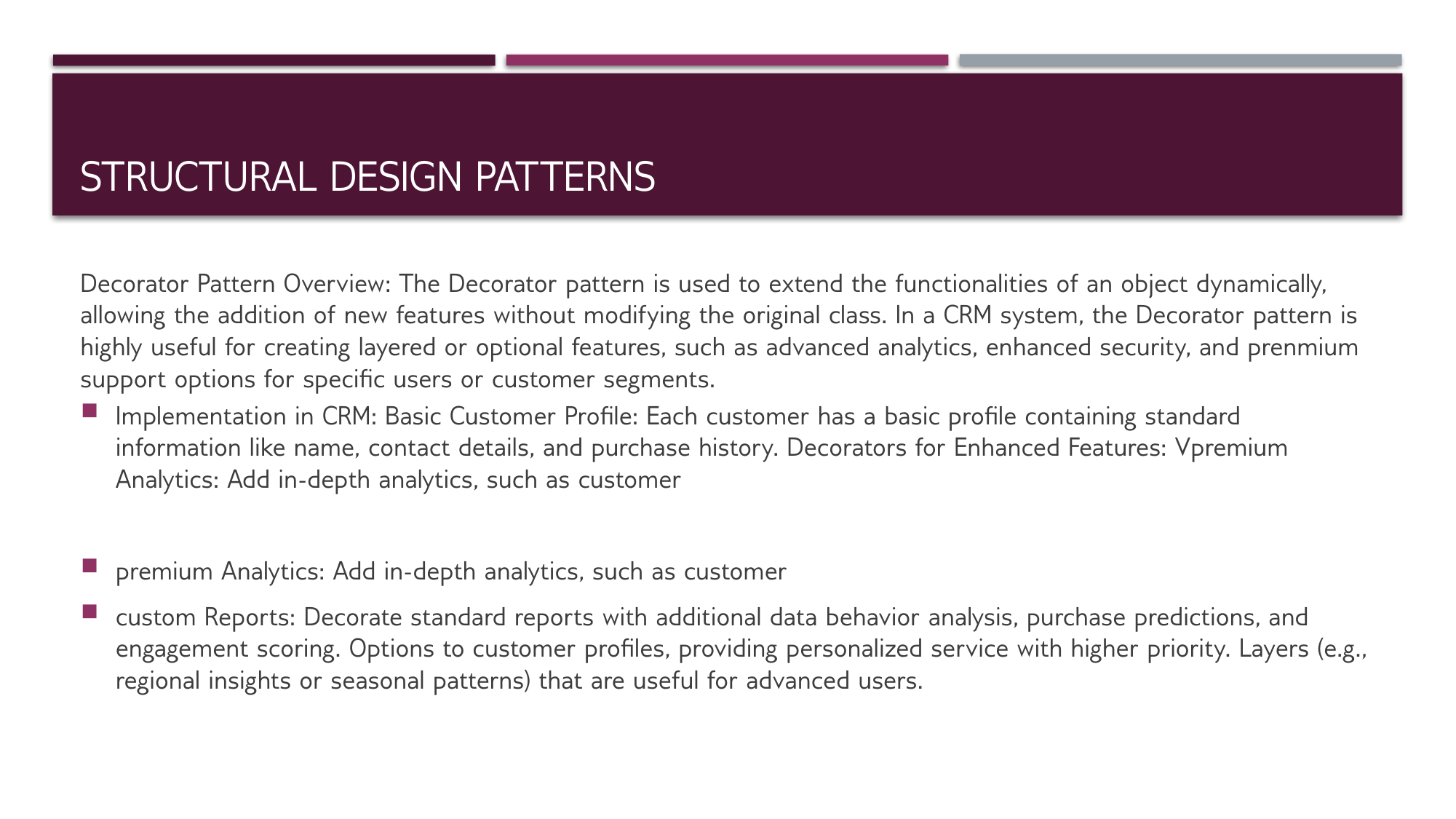

# STRUCTURAL DESIGN PATTERNS
Decorator Pattern Overview: The Decorator pattern is used to extend the functionalities of an object dynamically, allowing the addition of new features without modifying the original class. In a CRM system, the Decorator pattern is highly useful for creating layered or optional features, such as advanced analytics, enhanced security, and prenmium support options for specific users or customer segments.
Implementation in CRM: Basic Customer Profile: Each customer has a basic profile containing standard information like name, contact details, and purchase history. Decorators for Enhanced Features: Vpremium Analytics: Add in-depth analytics, such as customer

premium Analytics: Add in-depth analytics, such as customer
custom Reports: Decorate standard reports with additional data behavior analysis, purchase predictions, and engagement scoring. Options to customer profiles, providing personalized service with higher priority. Layers (e.g., regional insights or seasonal patterns) that are useful for advanced users.